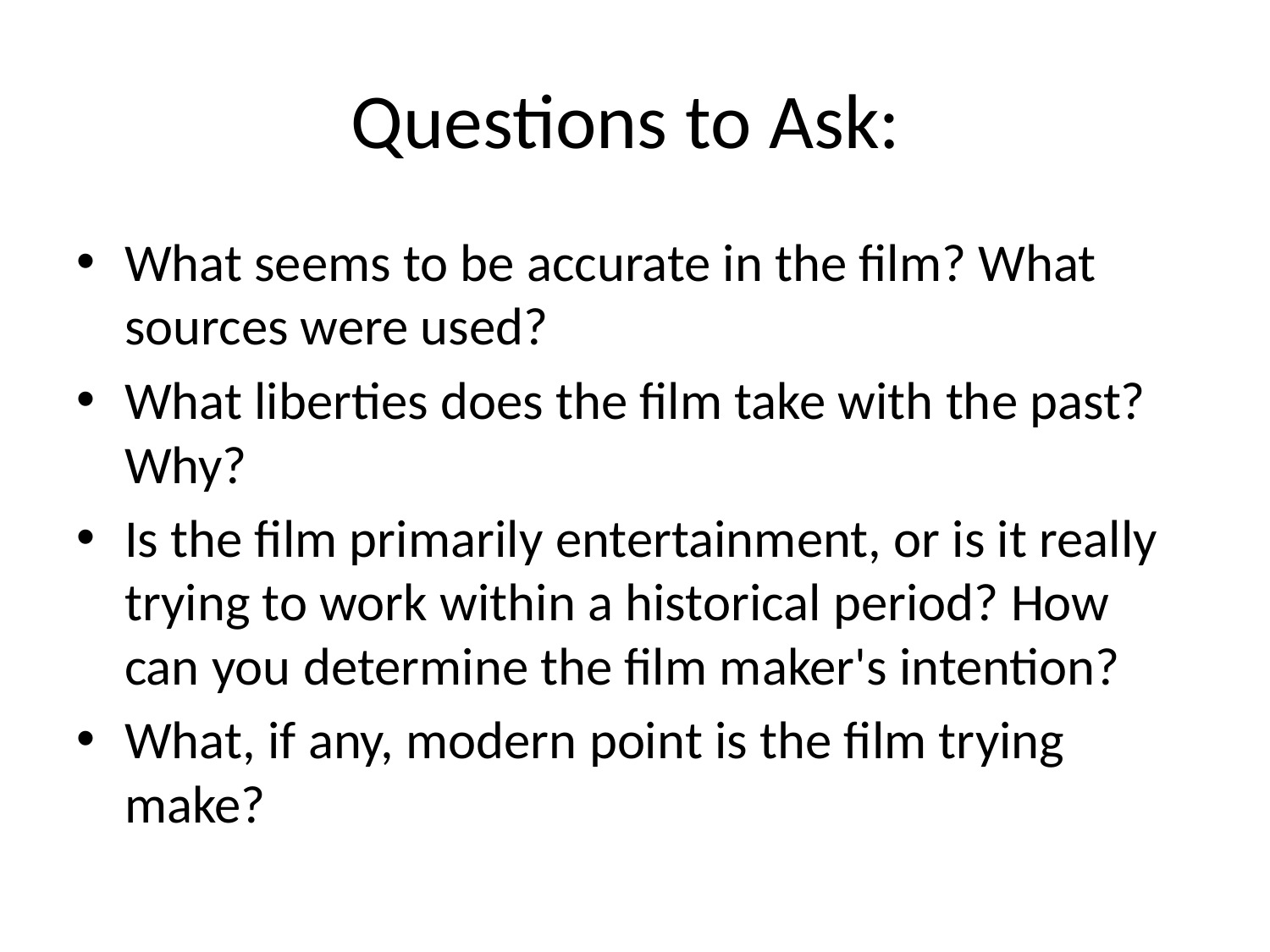

# Questions to Ask:
What seems to be accurate in the film? What sources were used?
What liberties does the film take with the past? Why?
Is the film primarily entertainment, or is it really trying to work within a historical period? How can you determine the film maker's intention?
What, if any, modern point is the film trying make?